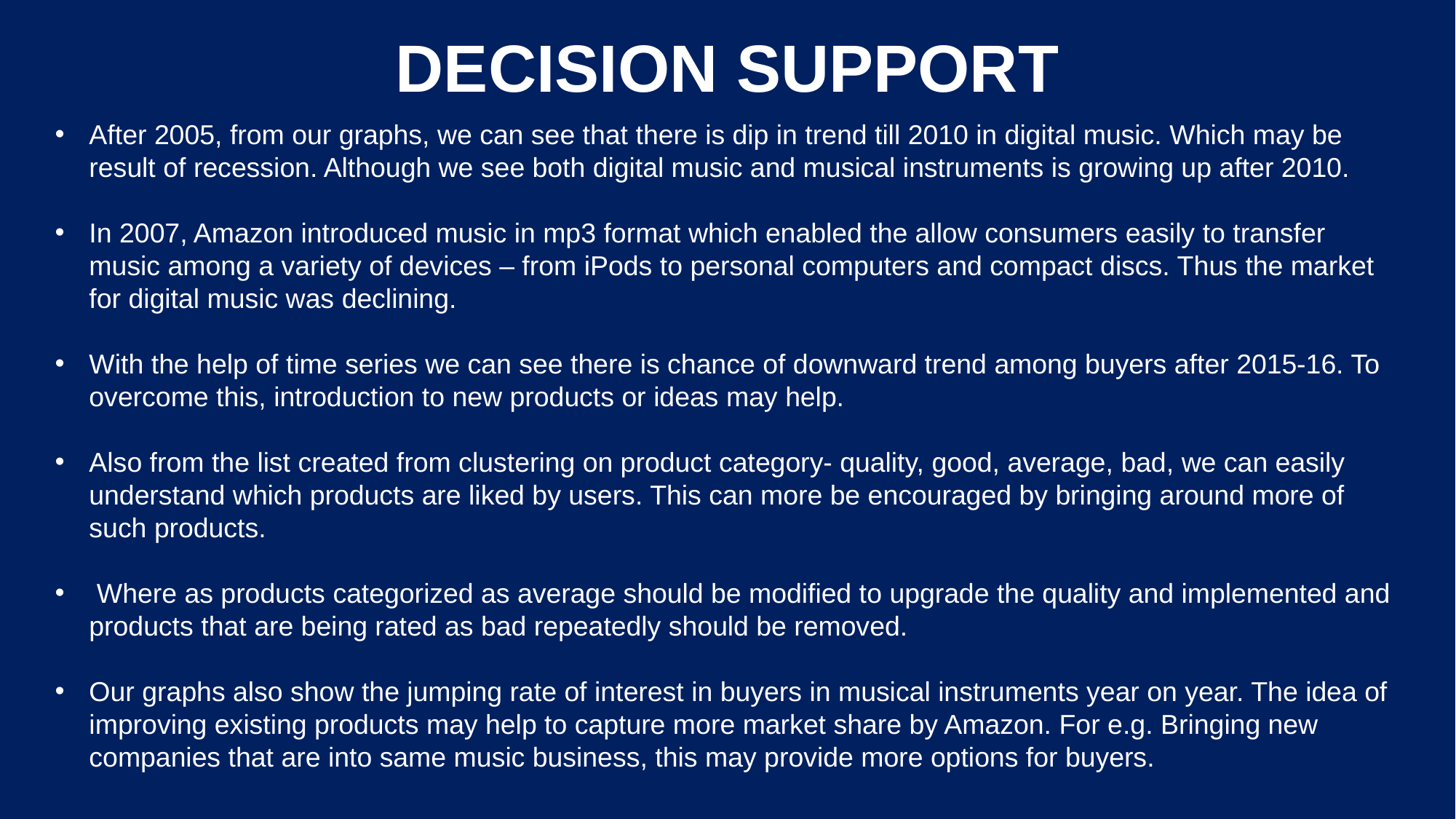

DECISION SUPPORT
After 2005, from our graphs, we can see that there is dip in trend till 2010 in digital music. Which may be result of recession. Although we see both digital music and musical instruments is growing up after 2010.

In 2007, Amazon introduced music in mp3 format which enabled the allow consumers easily to transfer music among a variety of devices – from iPods to personal computers and compact discs. Thus the market for digital music was declining.

With the help of time series we can see there is chance of downward trend among buyers after 2015-16. To overcome this, introduction to new products or ideas may help.

Also from the list created from clustering on product category- quality, good, average, bad, we can easily understand which products are liked by users. This can more be encouraged by bringing around more of such products.

 Where as products categorized as average should be modified to upgrade the quality and implemented and products that are being rated as bad repeatedly should be removed.

Our graphs also show the jumping rate of interest in buyers in musical instruments year on year. The idea of improving existing products may help to capture more market share by Amazon. For e.g. Bringing new companies that are into same music business, this may provide more options for buyers.